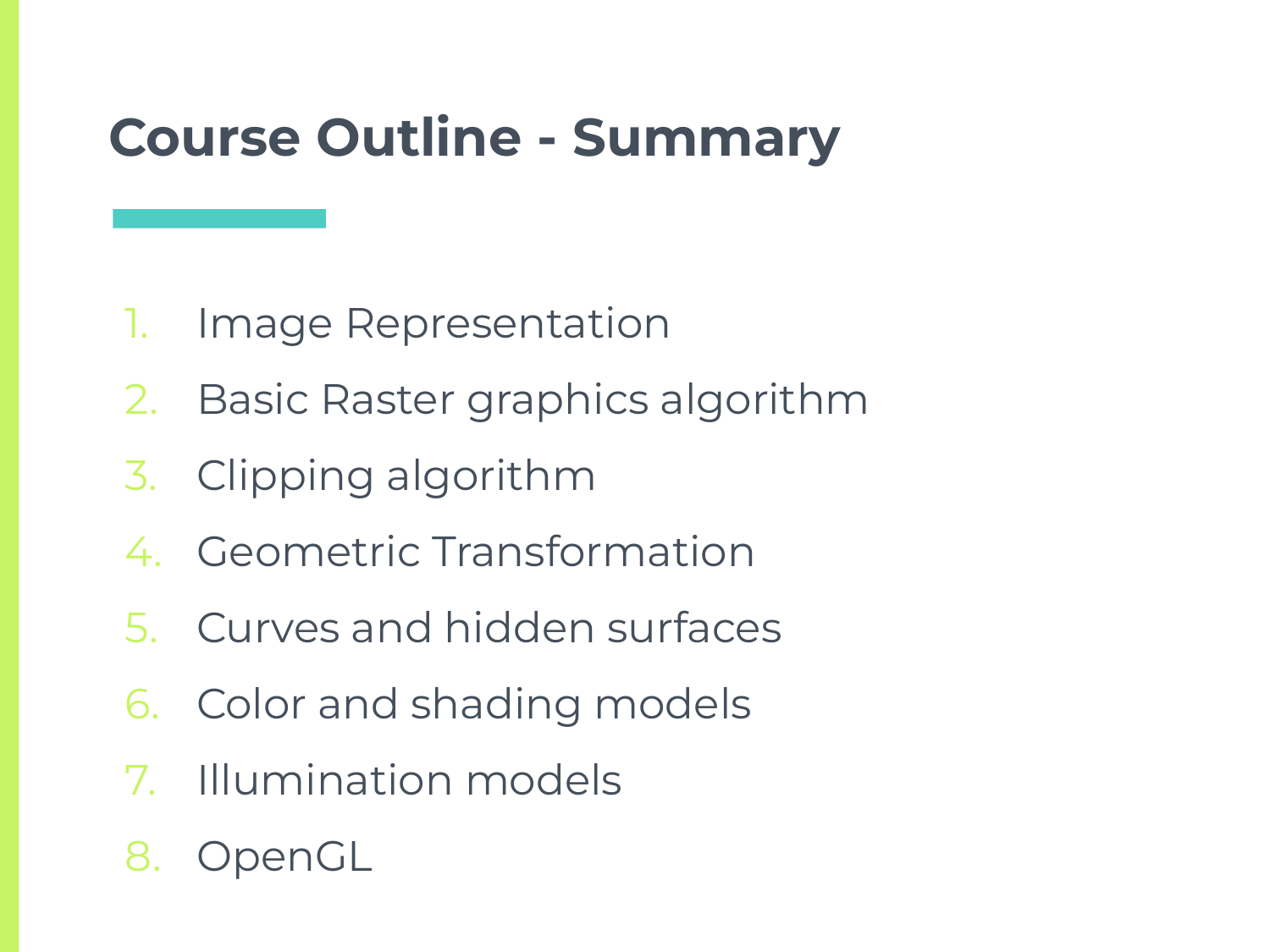

# Course Outline - Summary
Image Representation
Basic Raster graphics algorithm
Clipping algorithm
Geometric Transformation
Curves and hidden surfaces
Color and shading models
Illumination models
OpenGL